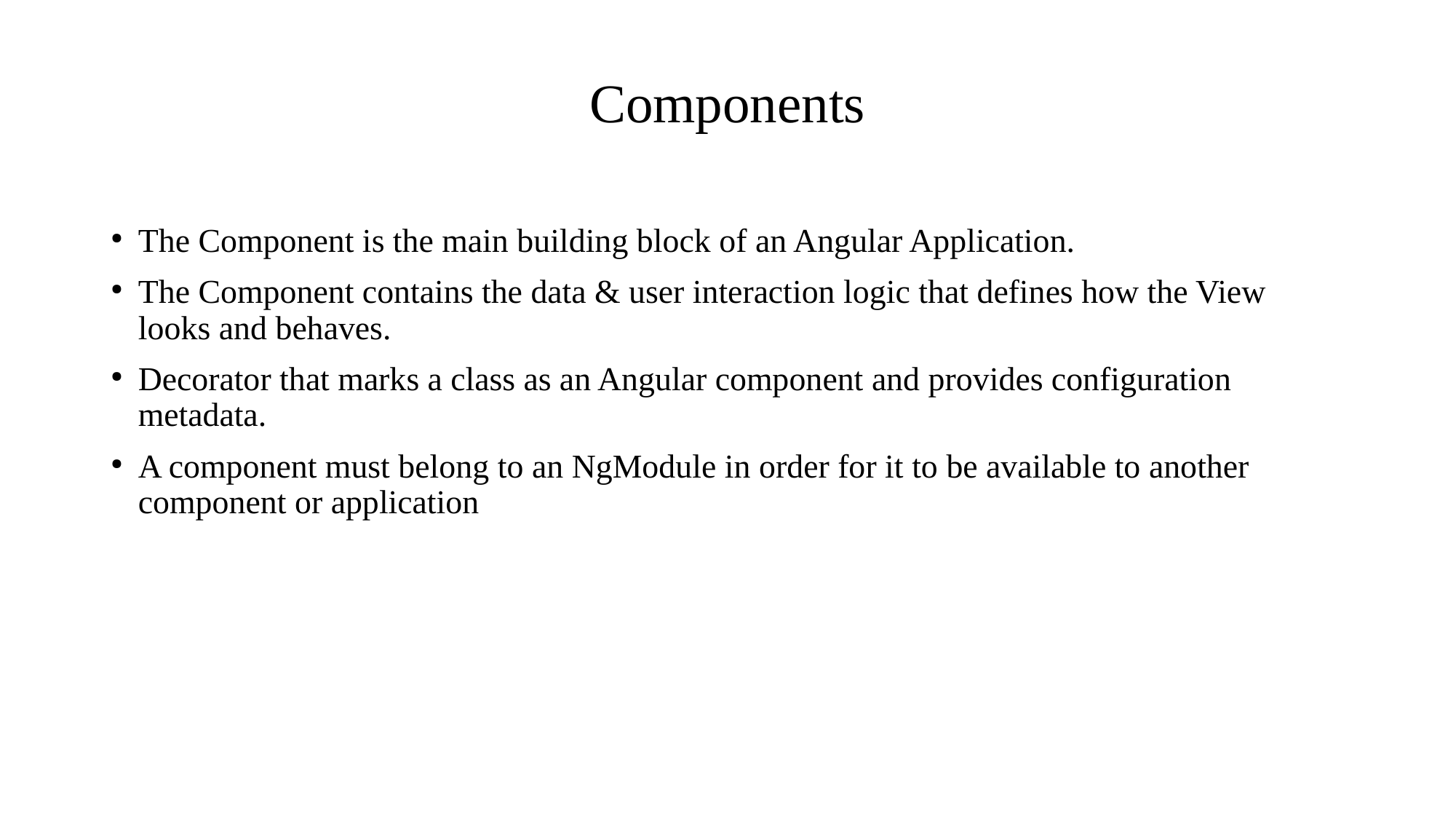

# Components
The Component is the main building block of an Angular Application.
The Component contains the data & user interaction logic that defines how the View looks and behaves.
Decorator that marks a class as an Angular component and provides configuration metadata.
A component must belong to an NgModule in order for it to be available to another component or application